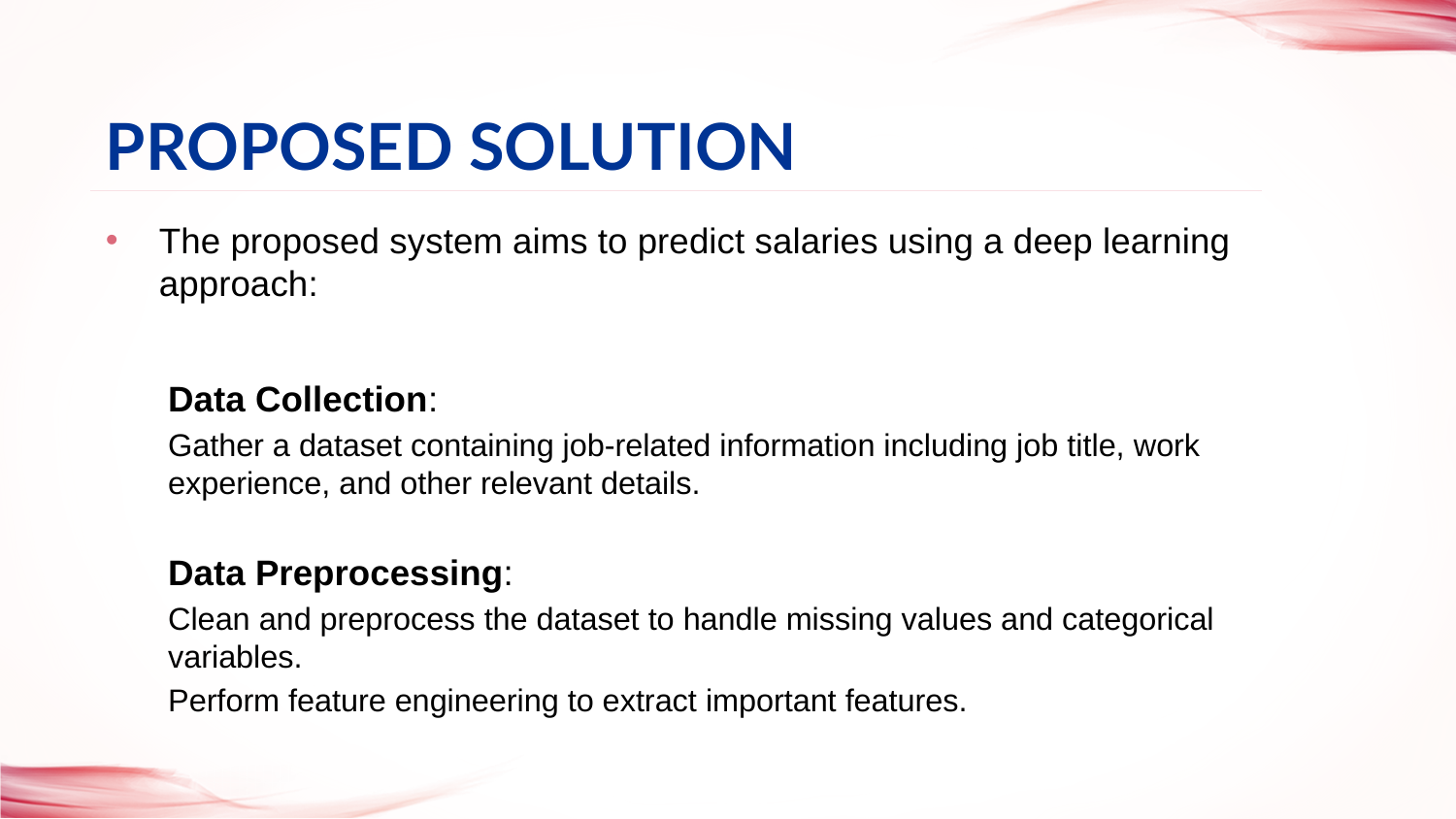

PROPOSED SOLUTION
# The proposed system aims to predict salaries using a deep learning approach:

Data Collection:
Gather a dataset containing job-related information including job title, work experience, and other relevant details.

Data Preprocessing:
Clean and preprocess the dataset to handle missing values and categorical variables.
Perform feature engineering to extract important features.